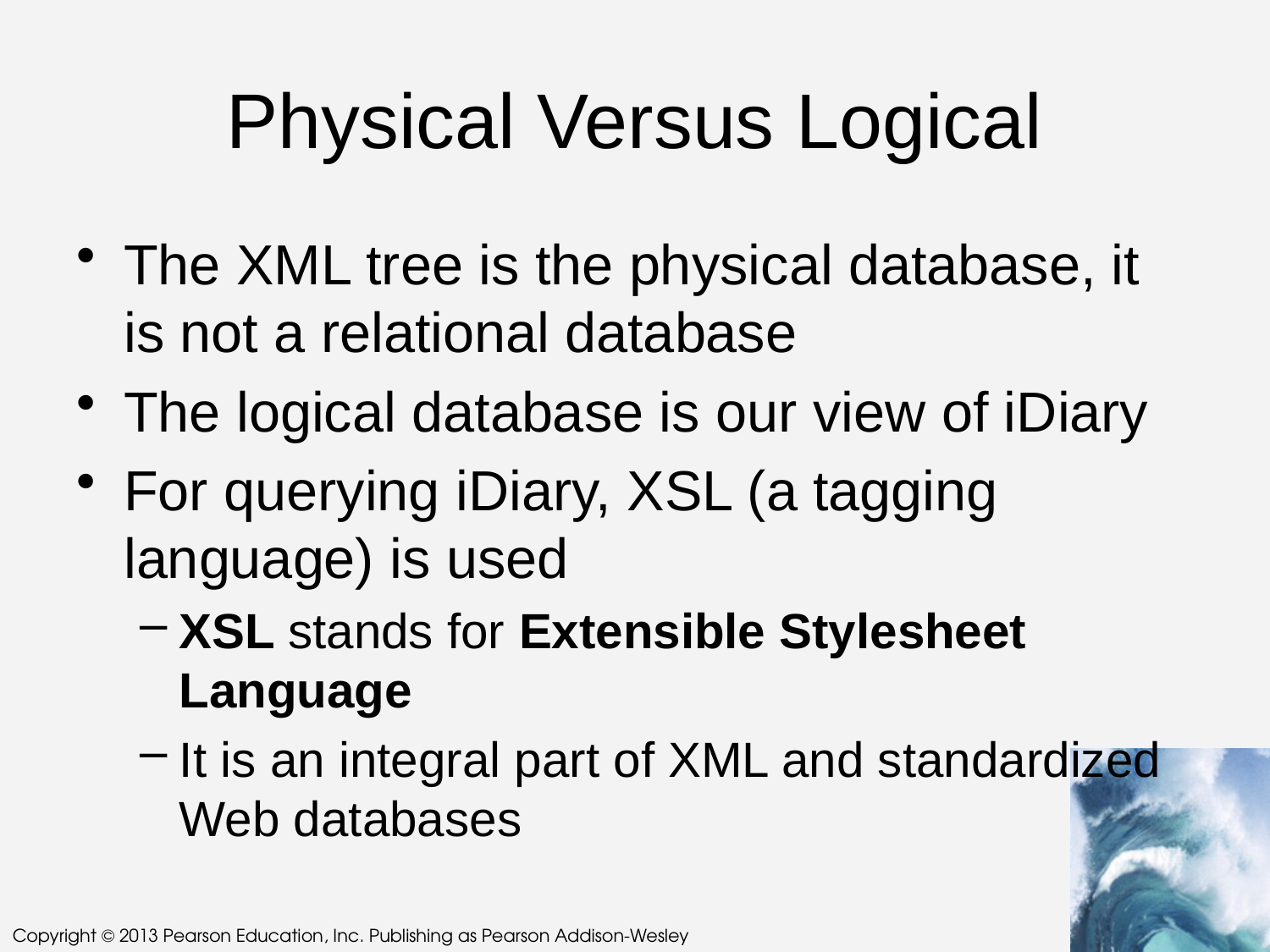

# Physical Versus Logical
The XML tree is the physical database, it is not a relational database
The logical database is our view of iDiary
For querying iDiary, XSL (a tagging language) is used
XSL stands for Extensible Stylesheet Language
It is an integral part of XML and standardized Web databases